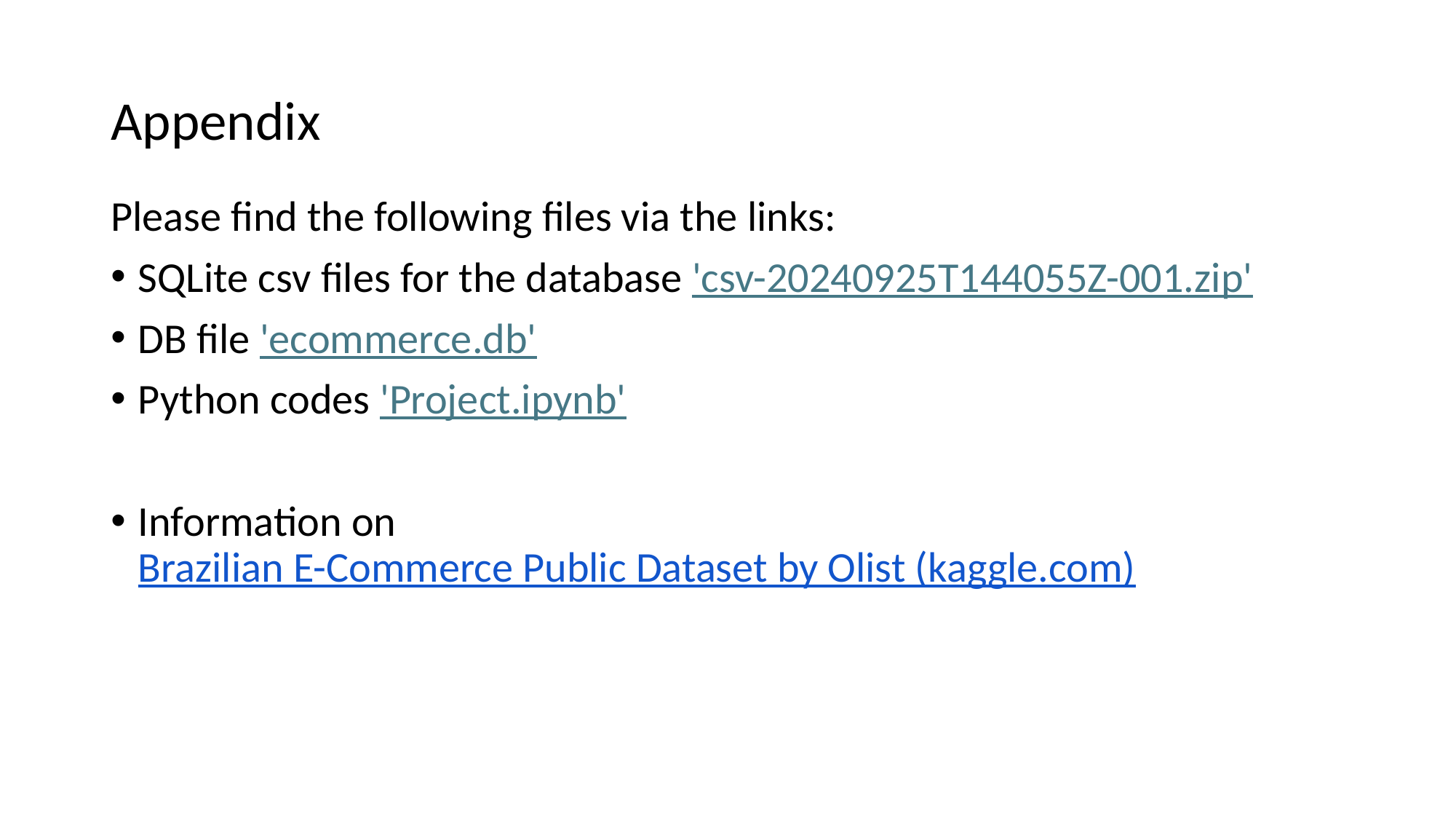

# Appendix
Please find the following files via the links:
SQLite csv files for the database 'csv-20240925T144055Z-001.zip'
DB file 'ecommerce.db'
Python codes 'Project.ipynb'

Information on Brazilian E-Commerce Public Dataset by Olist (kaggle.com)